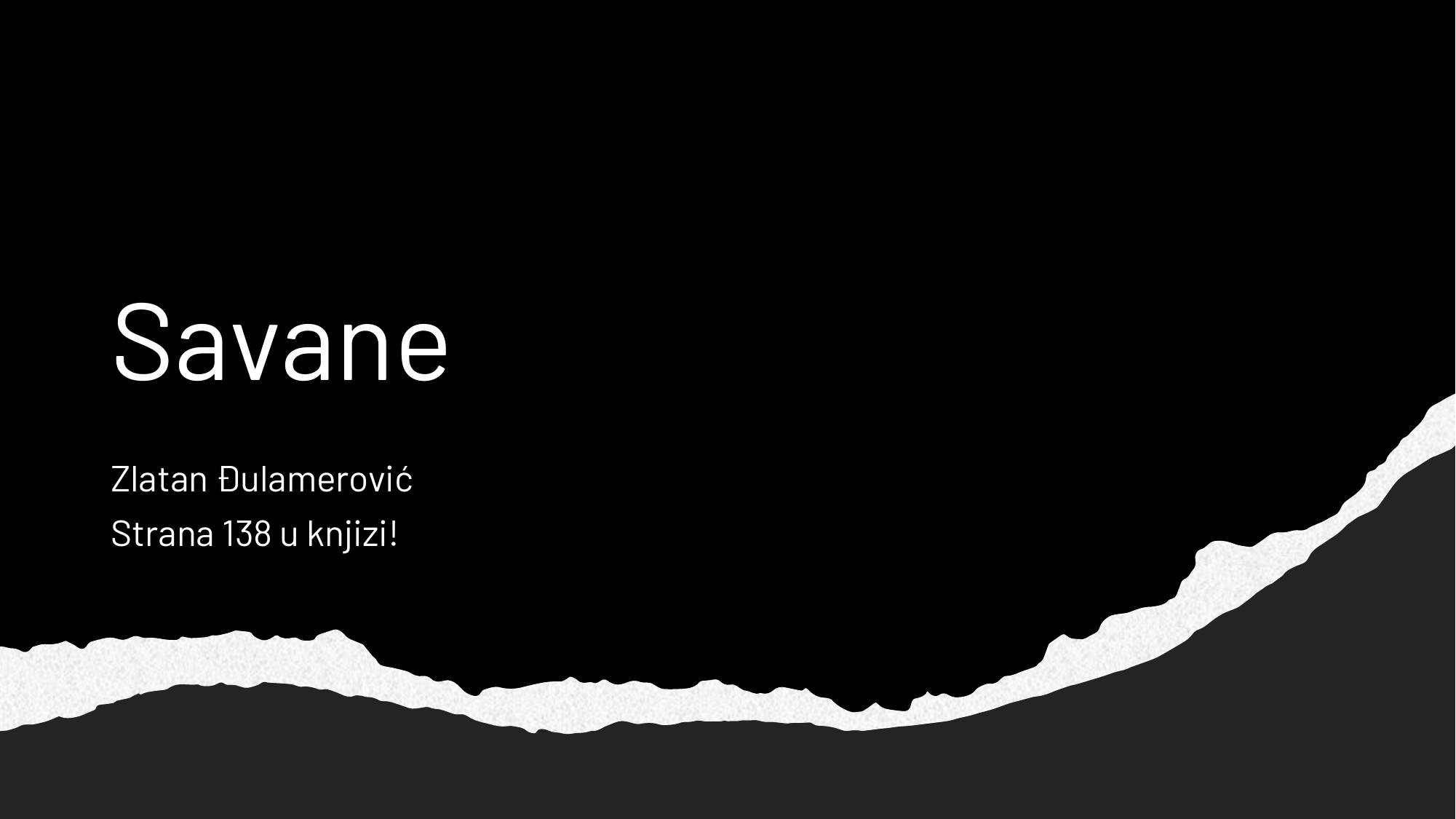

# Savane

Zlatan Đulamerović
Strana 138 u knjizi!